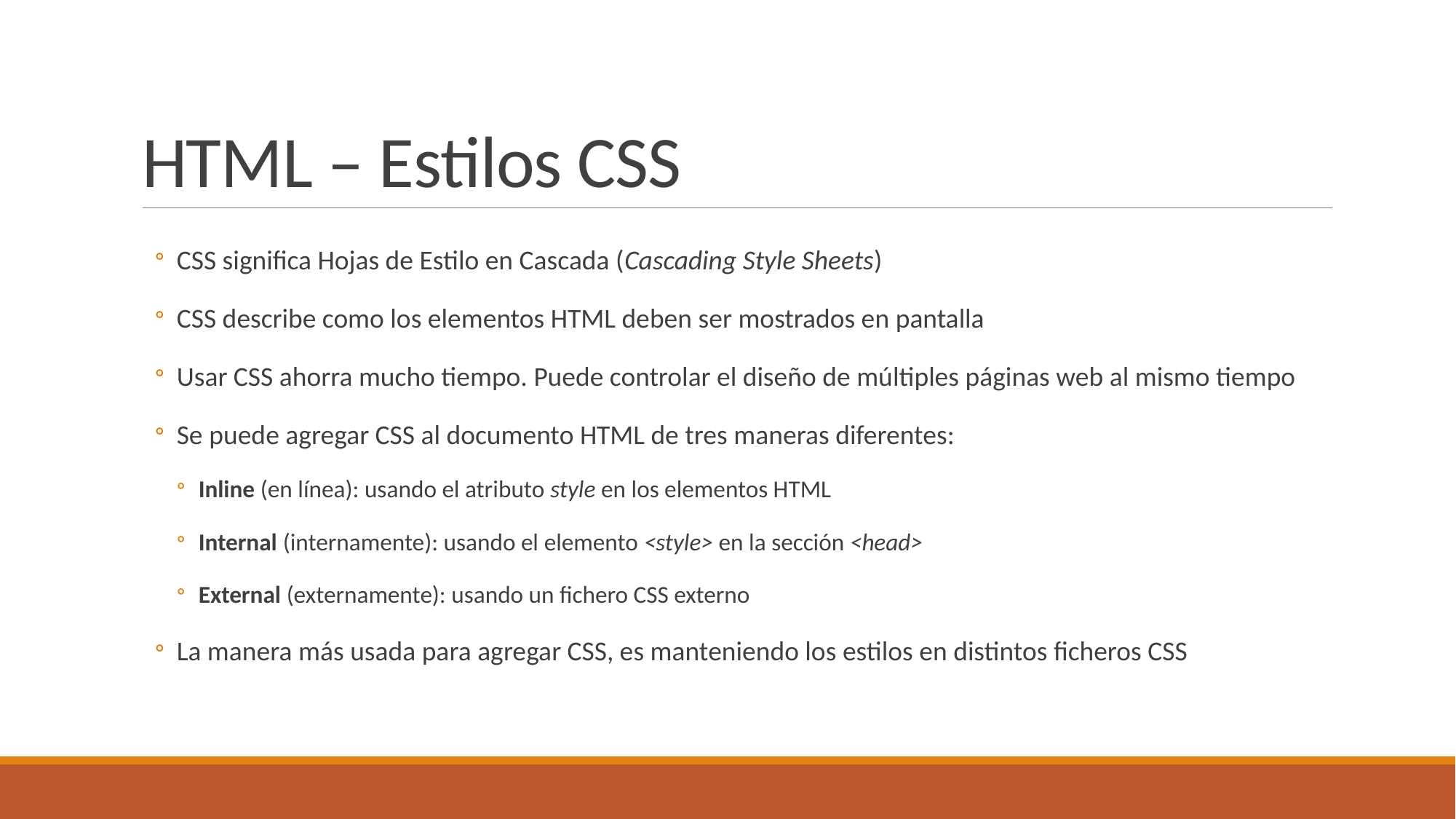

# HTML – Estilos CSS
CSS significa Hojas de Estilo en Cascada (Cascading Style Sheets)
CSS describe como los elementos HTML deben ser mostrados en pantalla
Usar CSS ahorra mucho tiempo. Puede controlar el diseño de múltiples páginas web al mismo tiempo
Se puede agregar CSS al documento HTML de tres maneras diferentes:
Inline (en línea): usando el atributo style en los elementos HTML
Internal (internamente): usando el elemento <style> en la sección <head>
External (externamente): usando un fichero CSS externo
La manera más usada para agregar CSS, es manteniendo los estilos en distintos ficheros CSS